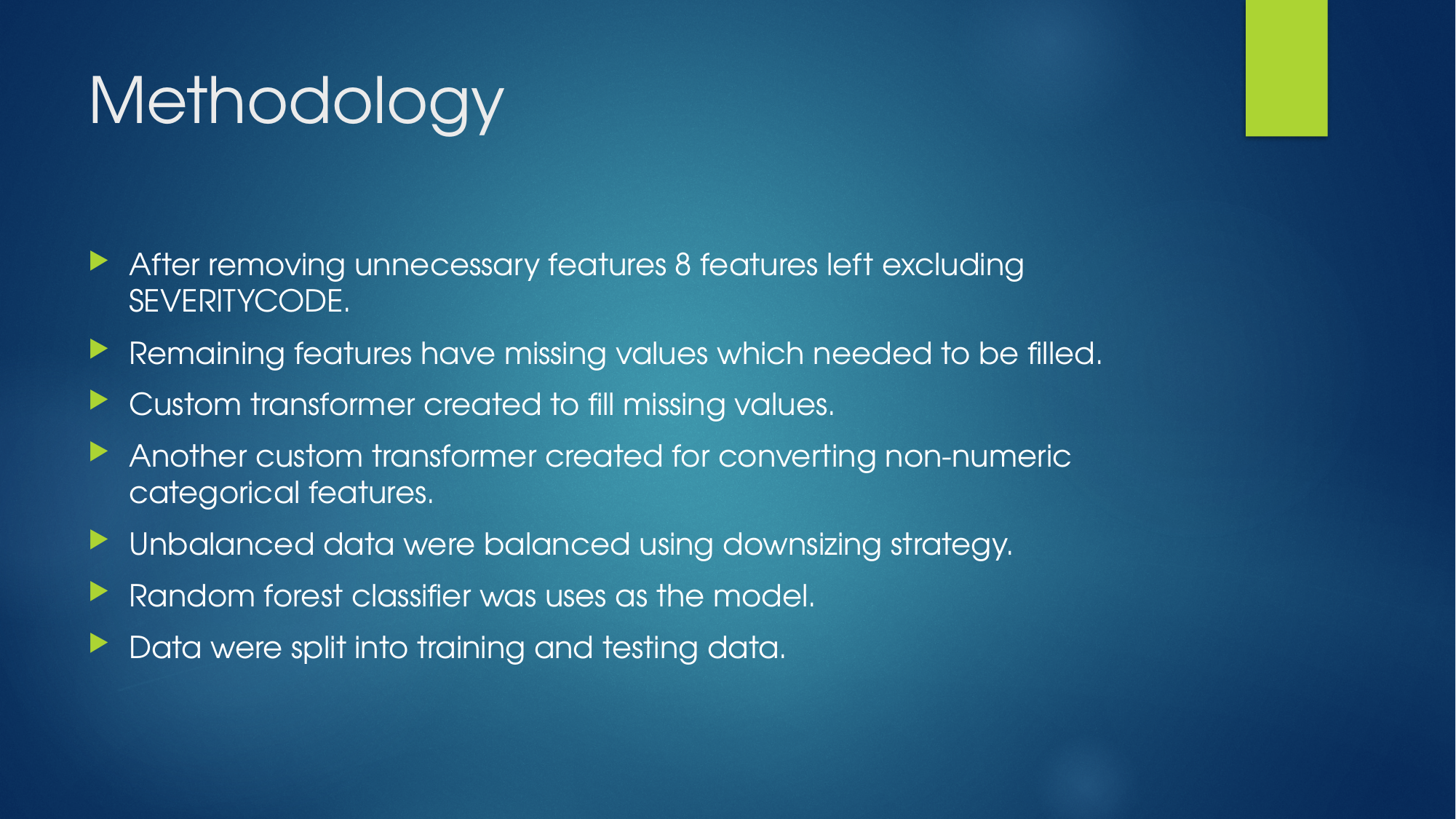

# Methodology
After removing unnecessary features 8 features left excluding SEVERITYCODE.
Remaining features have missing values which needed to be filled.
Custom transformer created to fill missing values.
Another custom transformer created for converting non-numeric categorical features.
Unbalanced data were balanced using downsizing strategy.
Random forest classifier was uses as the model.
Data were split into training and testing data.